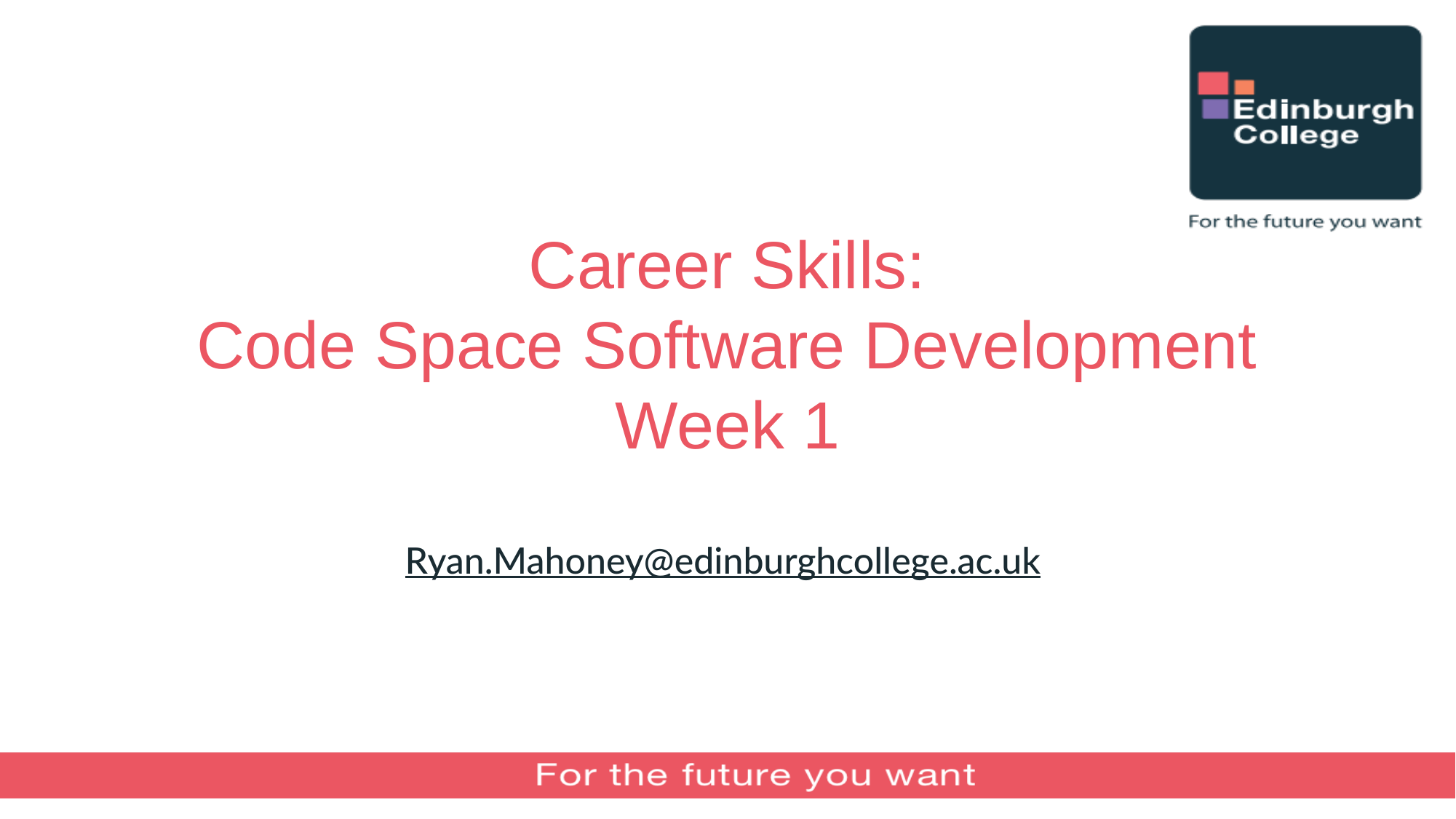

# Career Skills: Code Space Software Development Week 1
Ryan.Mahoney@edinburghcollege.ac.uk